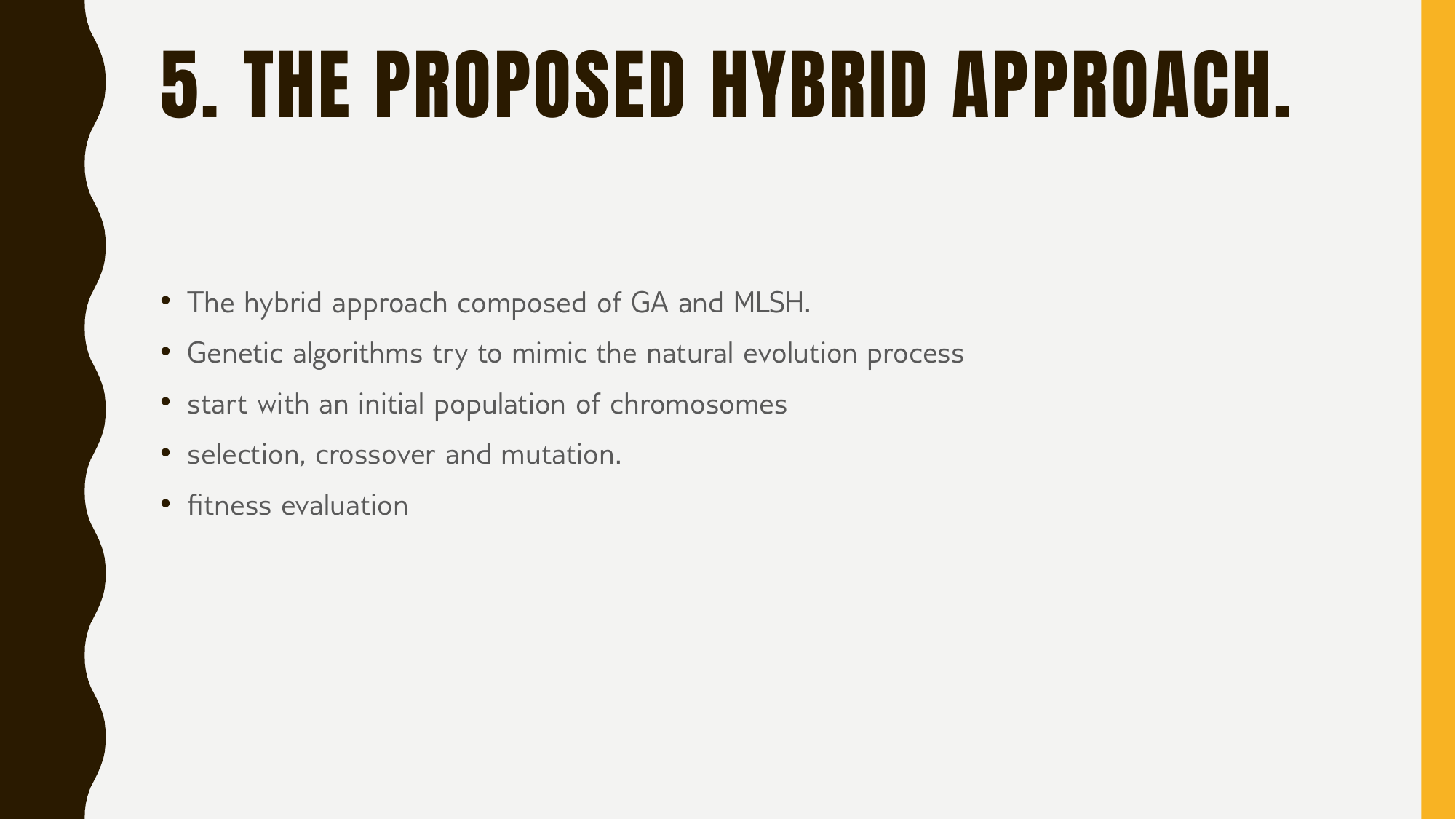

# 5. The Proposed Hybrid approach.
The hybrid approach composed of GA and MLSH.
Genetic algorithms try to mimic the natural evolution process
start with an initial population of chromosomes
selection, crossover and mutation.
fitness evaluation